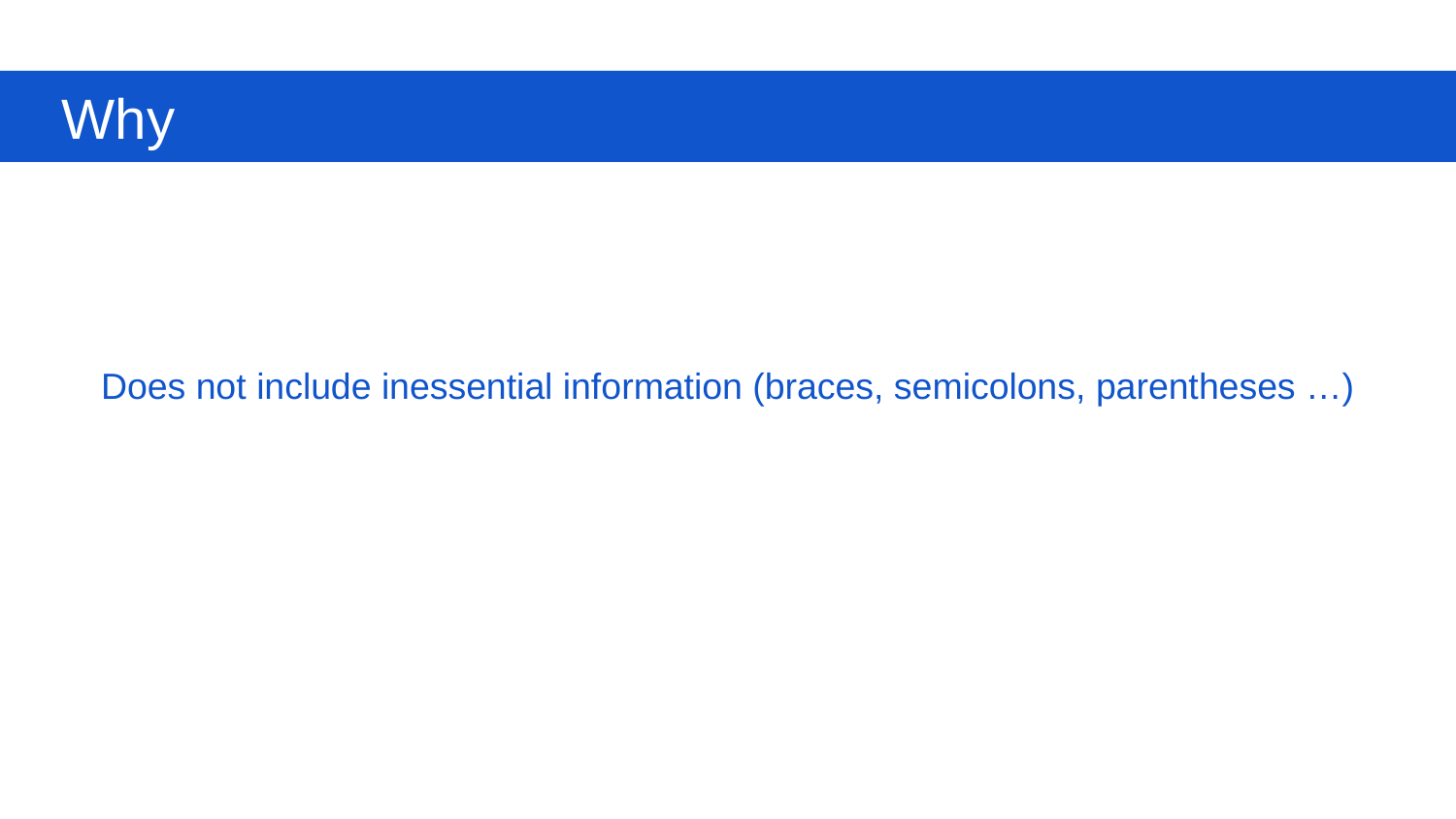

Why

Does not include inessential information (braces, semicolons, parentheses …)